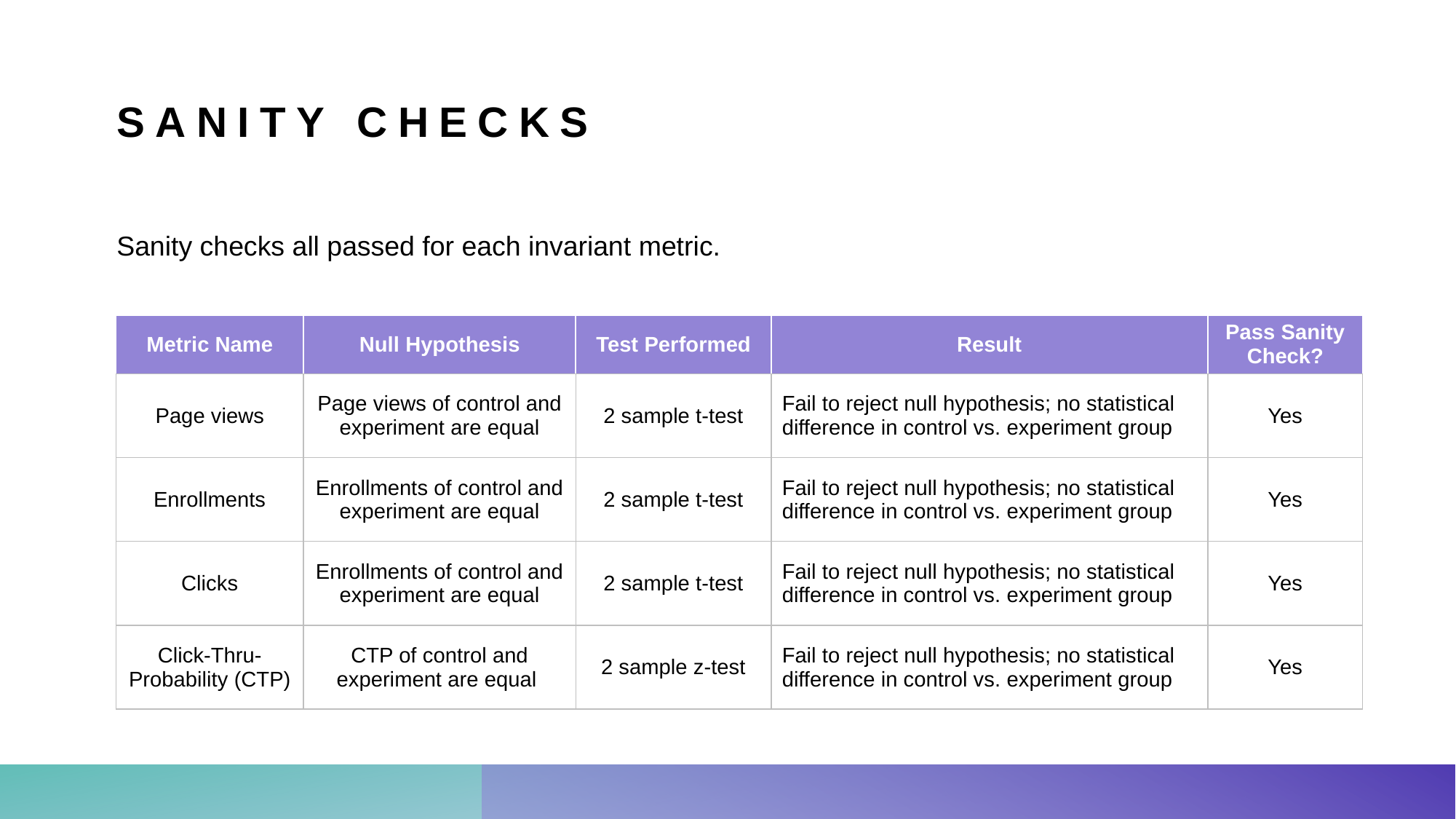

# Sanity checks
Sanity checks all passed for each invariant metric.
| Metric Name | Null Hypothesis | Test Performed | Result | Pass Sanity Check? |
| --- | --- | --- | --- | --- |
| Page views | Page views of control and experiment are equal | 2 sample t-test | Fail to reject null hypothesis; no statistical difference in control vs. experiment group | Yes |
| Enrollments | Enrollments of control and experiment are equal | 2 sample t-test | Fail to reject null hypothesis; no statistical difference in control vs. experiment group | Yes |
| Clicks | Enrollments of control and experiment are equal | 2 sample t-test | Fail to reject null hypothesis; no statistical difference in control vs. experiment group | Yes |
| Click-Thru-Probability (CTP) | CTP of control and experiment are equal | 2 sample z-test | Fail to reject null hypothesis; no statistical difference in control vs. experiment group | Yes |